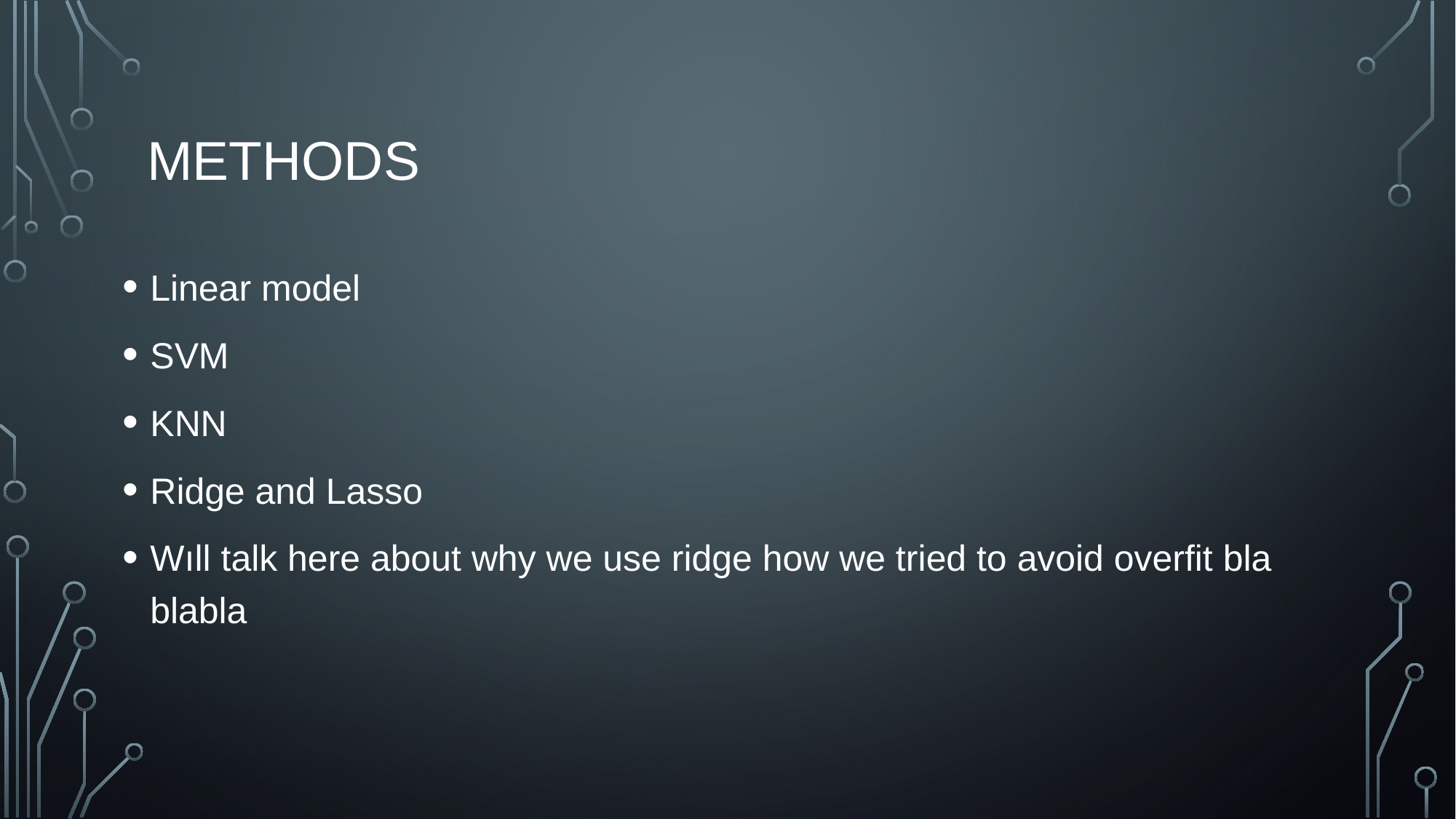

# Methods
Linear model
SVM
KNN
Ridge and Lasso
Wıll talk here about why we use ridge how we tried to avoid overfit bla blabla